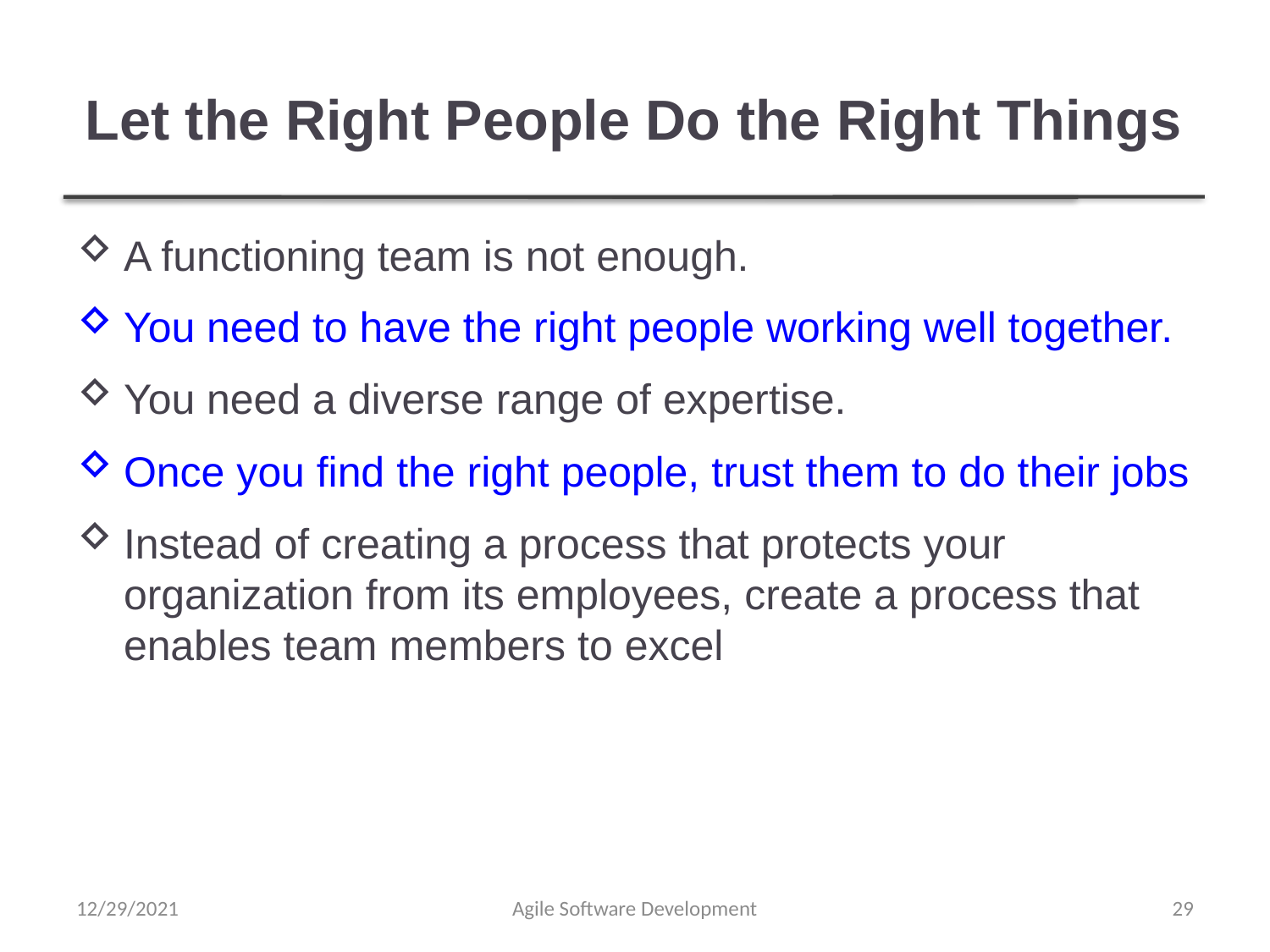

# Let the Right People Do the Right Things
A functioning team is not enough.
You need to have the right people working well together.
You need a diverse range of expertise.
Once you find the right people, trust them to do their jobs
Instead of creating a process that protects your organization from its employees, create a process that enables team members to excel
12/29/2021
Agile Software Development
29